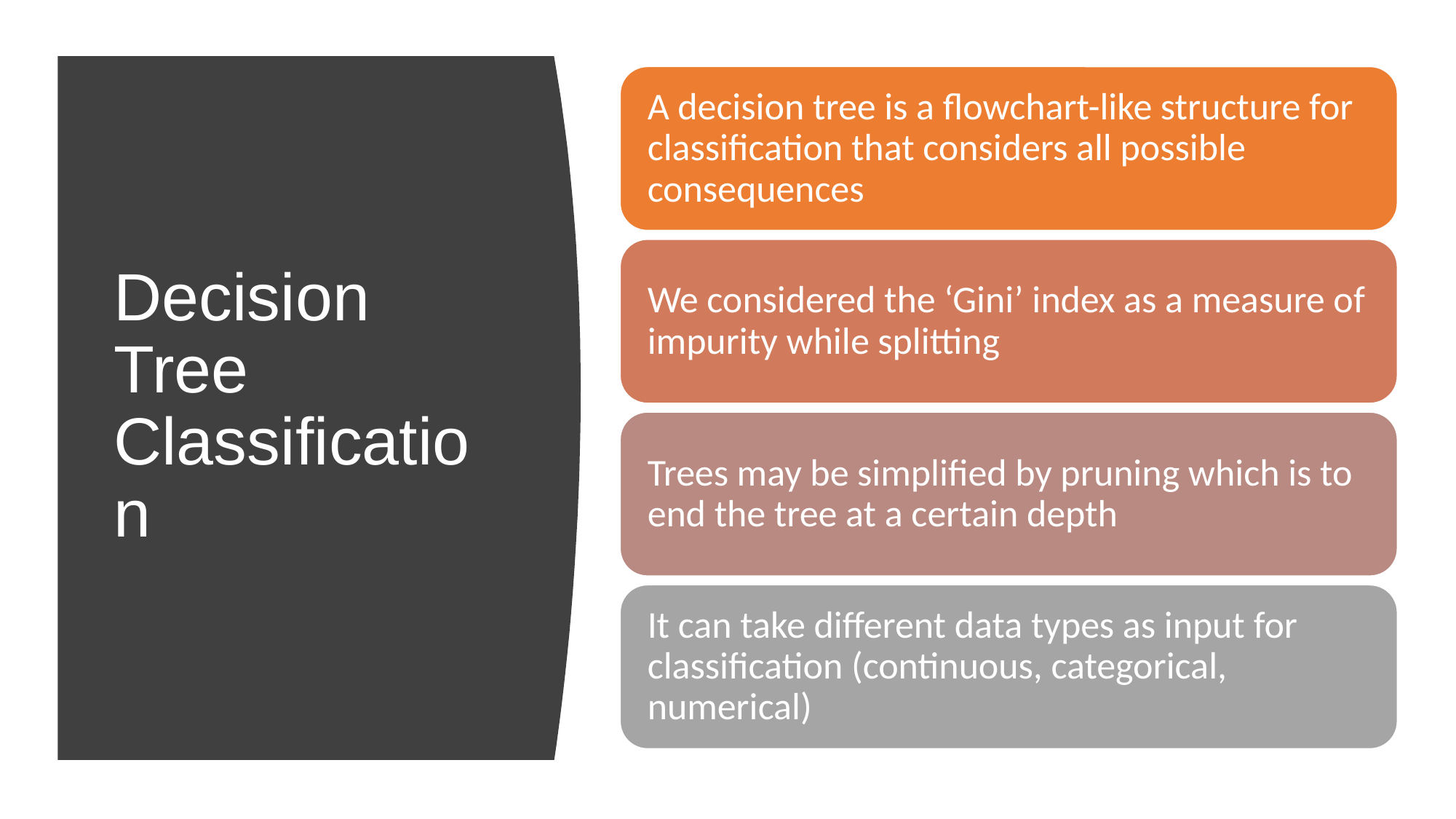

A decision tree is a flowchart-like structure for classification that considers all possible consequences
We considered the ‘Gini’ index as a measure of impurity while splitting
Trees may be simplified by pruning which is to end the tree at a certain depth
It can take different data types as input for classification (continuous, categorical, numerical)

# Decision Tree Classification